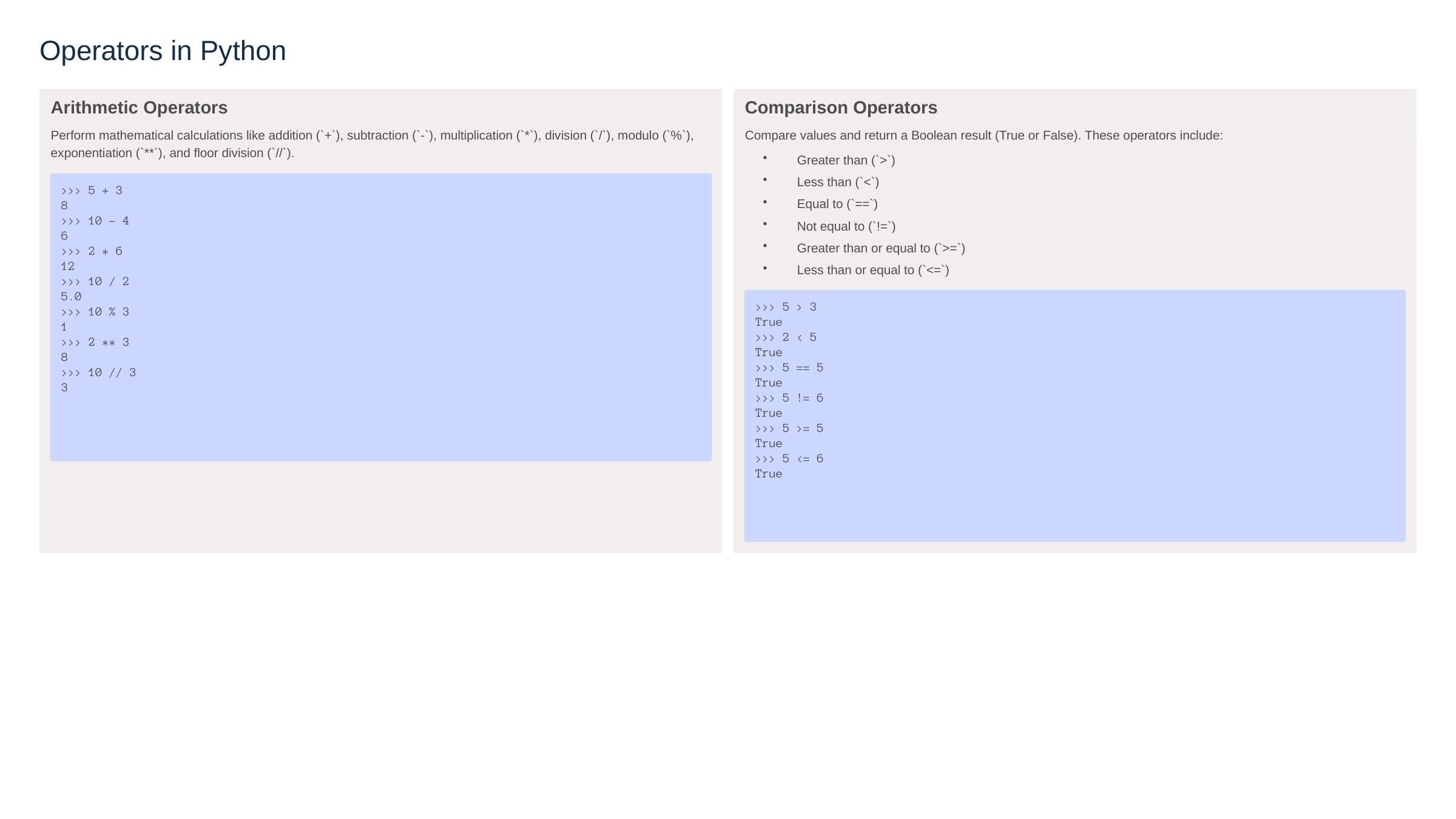

Operators in Python

Arithmetic Operators
Comparison Operators
Perform mathematical calculations like addition (`+`), subtraction (`-`), multiplication (`*`), division (`/`), modulo (`%`), exponentiation (`**`), and floor division (`//`).
Compare values and return a Boolean result (True or False). These operators include:
Greater than (`>`)
Less than (`<`)

>>> 5 + 3
8
>>> 10 - 4
6
>>> 2 * 6
12
>>> 10 / 2
5.0
>>> 10 % 3
1
>>> 2 ** 3
8
>>> 10 // 3
3

Equal to (`==`)
Not equal to (`!=`)
Greater than or equal to (`>=`)
Less than or equal to (`<=`)

>>> 5 > 3
True
>>> 2 < 5
True
>>> 5 == 5
True
>>> 5 != 6
True
>>> 5 >= 5
True
>>> 5 <= 6
True